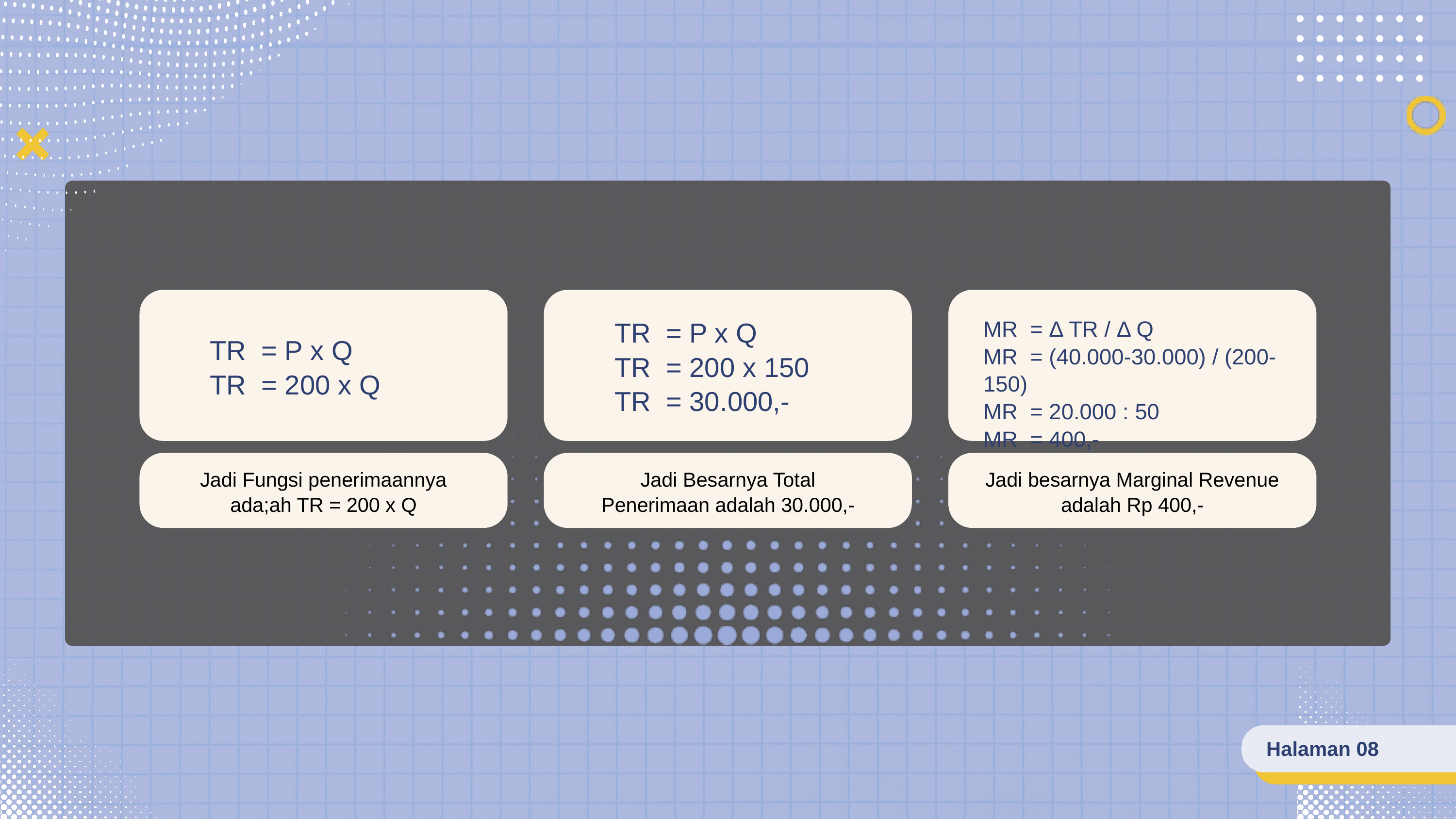

MR  = Δ TR / Δ Q
MR  = (40.000-30.000) / (200-150)
MR  = 20.000 : 50
MR  = 400,-
TR  = P x Q
TR  = 200 x 150
TR  = 30.000,-
TR  = P x Q
TR  = 200 x Q

Jadi Fungsi penerimaannya ada;ah TR = 200 x Q
Jadi Besarnya Total Penerimaan adalah 30.000,-
Jadi besarnya Marginal Revenue adalah Rp 400,-

Halaman 08